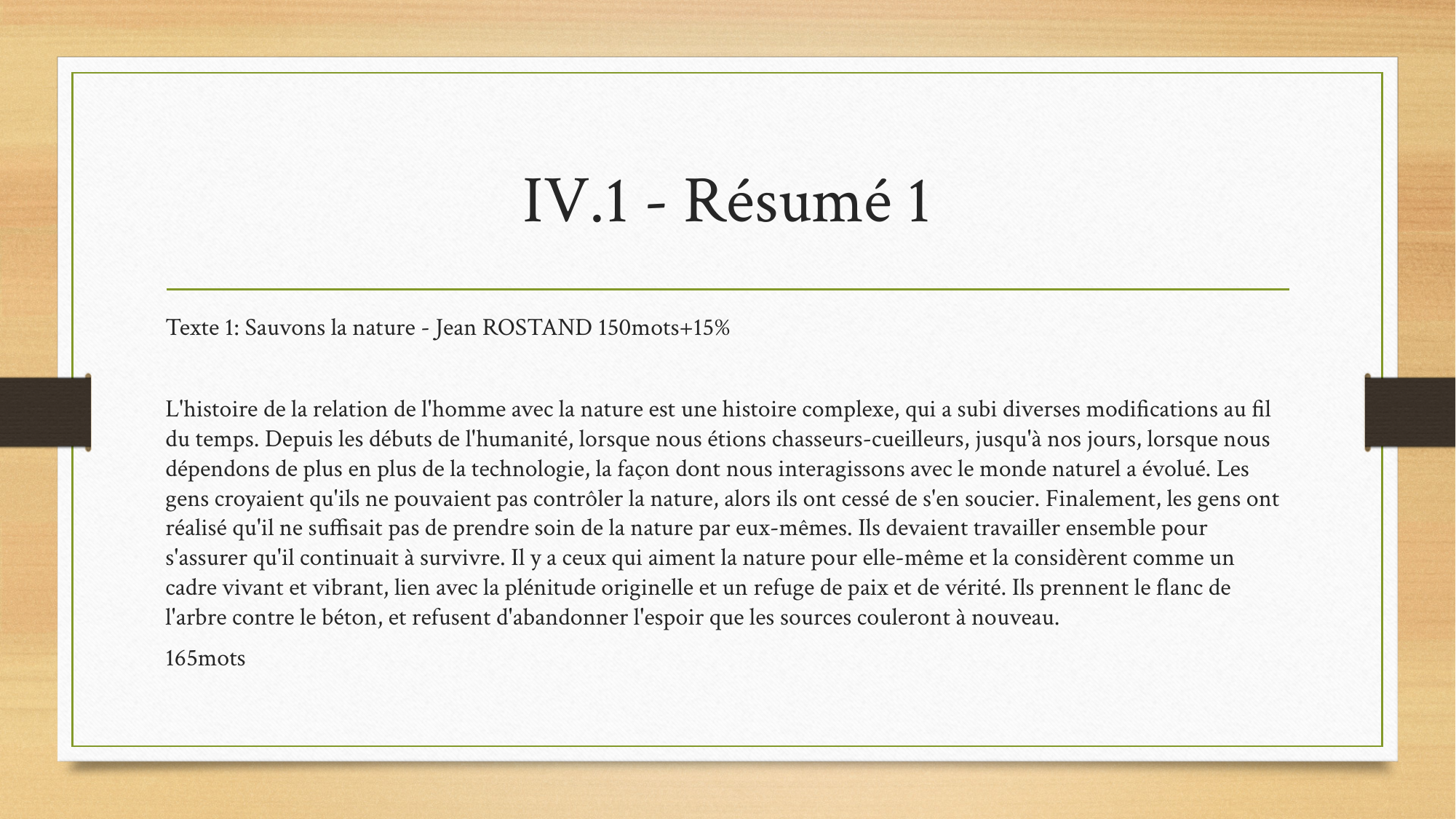

# IV.1 - Résumé 1
Texte 1: Sauvons la nature - Jean ROSTAND 150mots+15%

L'histoire de la relation de l'homme avec la nature est une histoire complexe, qui a subi diverses modifications au fil du temps. Depuis les débuts de l'humanité, lorsque nous étions chasseurs-cueilleurs, jusqu'à nos jours, lorsque nous dépendons de plus en plus de la technologie, la façon dont nous interagissons avec le monde naturel a évolué. Les gens croyaient qu'ils ne pouvaient pas contrôler la nature, alors ils ont cessé de s'en soucier. Finalement, les gens ont réalisé qu'il ne suffisait pas de prendre soin de la nature par eux-mêmes. Ils devaient travailler ensemble pour s'assurer qu'il continuait à survivre. Il y a ceux qui aiment la nature pour elle-même et la considèrent comme un cadre vivant et vibrant, lien avec la plénitude originelle et un refuge de paix et de vérité. Ils prennent le flanc de l'arbre contre le béton, et refusent d'abandonner l'espoir que les sources couleront à nouveau.
165mots